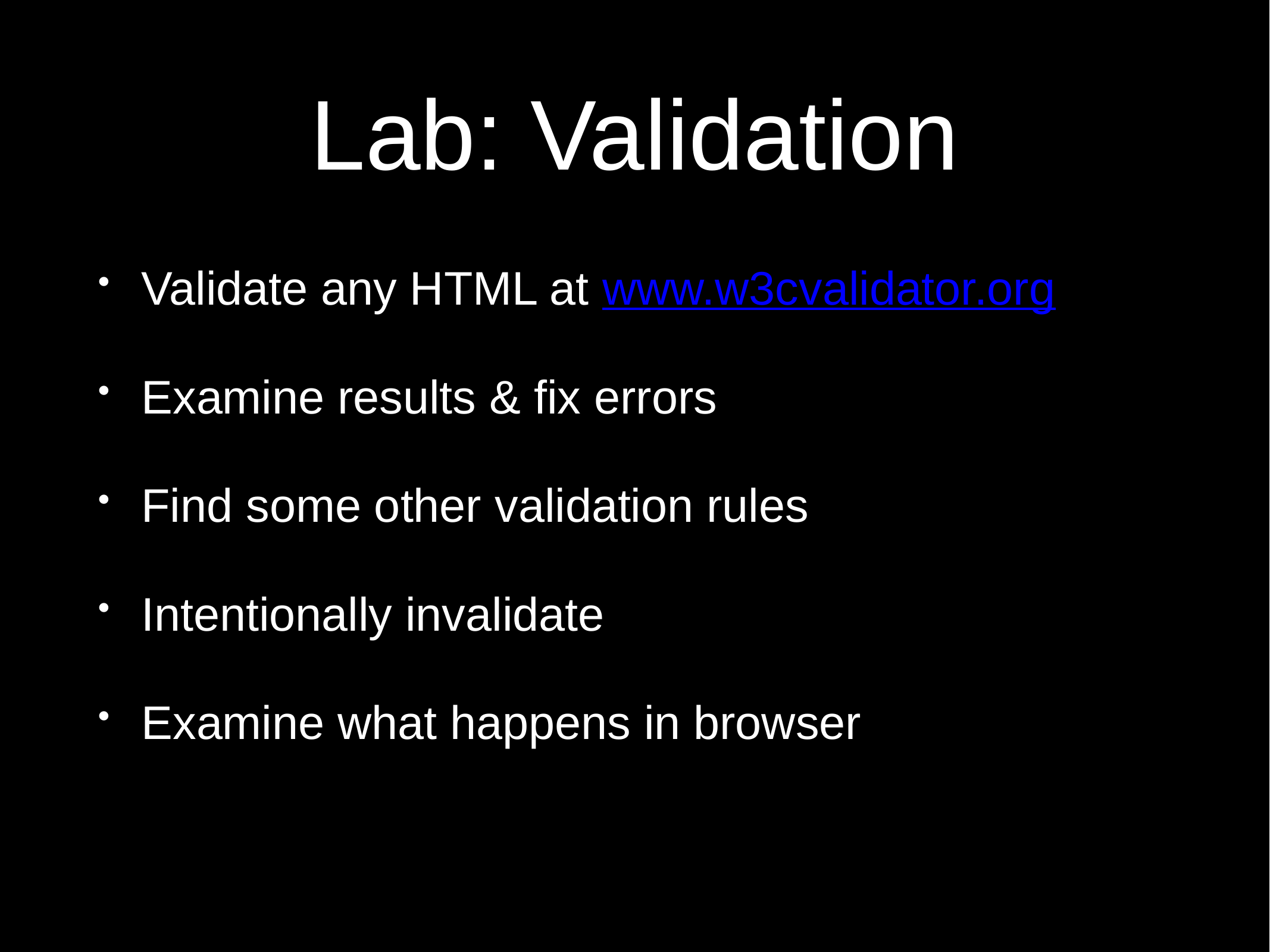

# Lab: Validation
Validate any HTML at www.w3cvalidator.org
Examine results & fix errors
Find some other validation rules
Intentionally invalidate
Examine what happens in browser